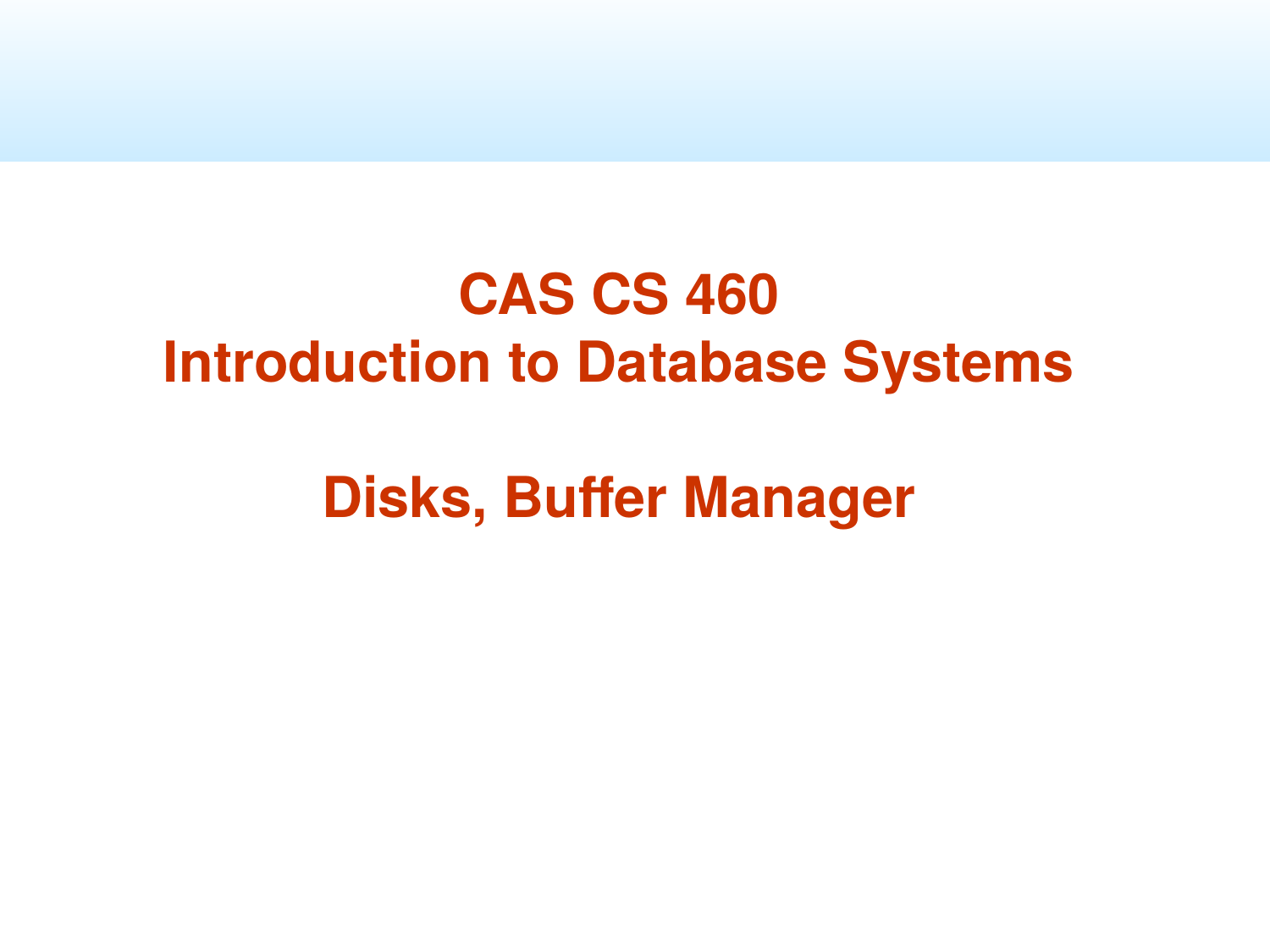

CAS CS 460
Introduction to Database Systems

Disks, Buffer Manager
1